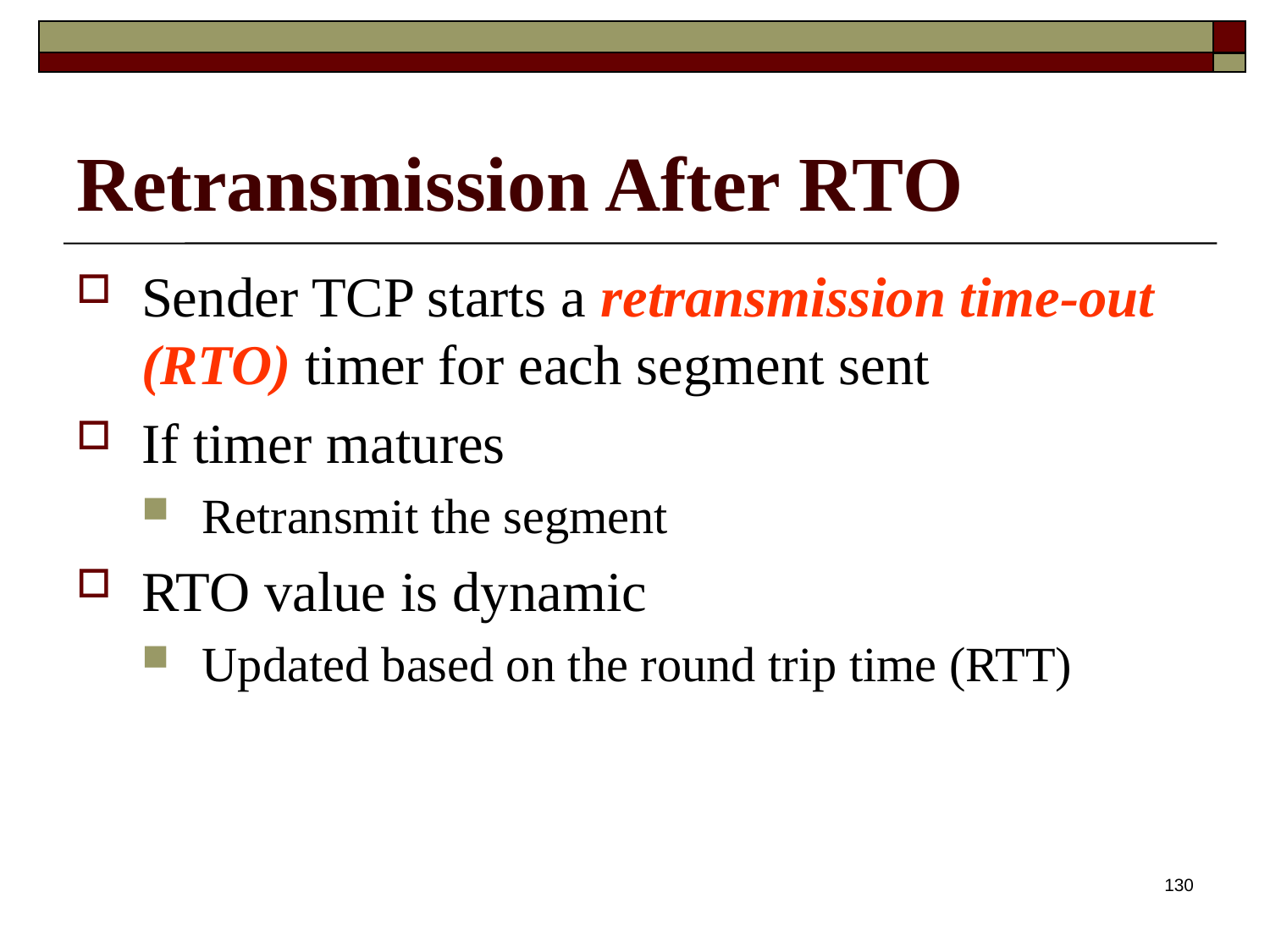

# Retransmission After RTO
Sender TCP starts a retransmission time-out (RTO) timer for each segment sent
If timer matures
Retransmit the segment
RTO value is dynamic
Updated based on the round trip time (RTT)
130